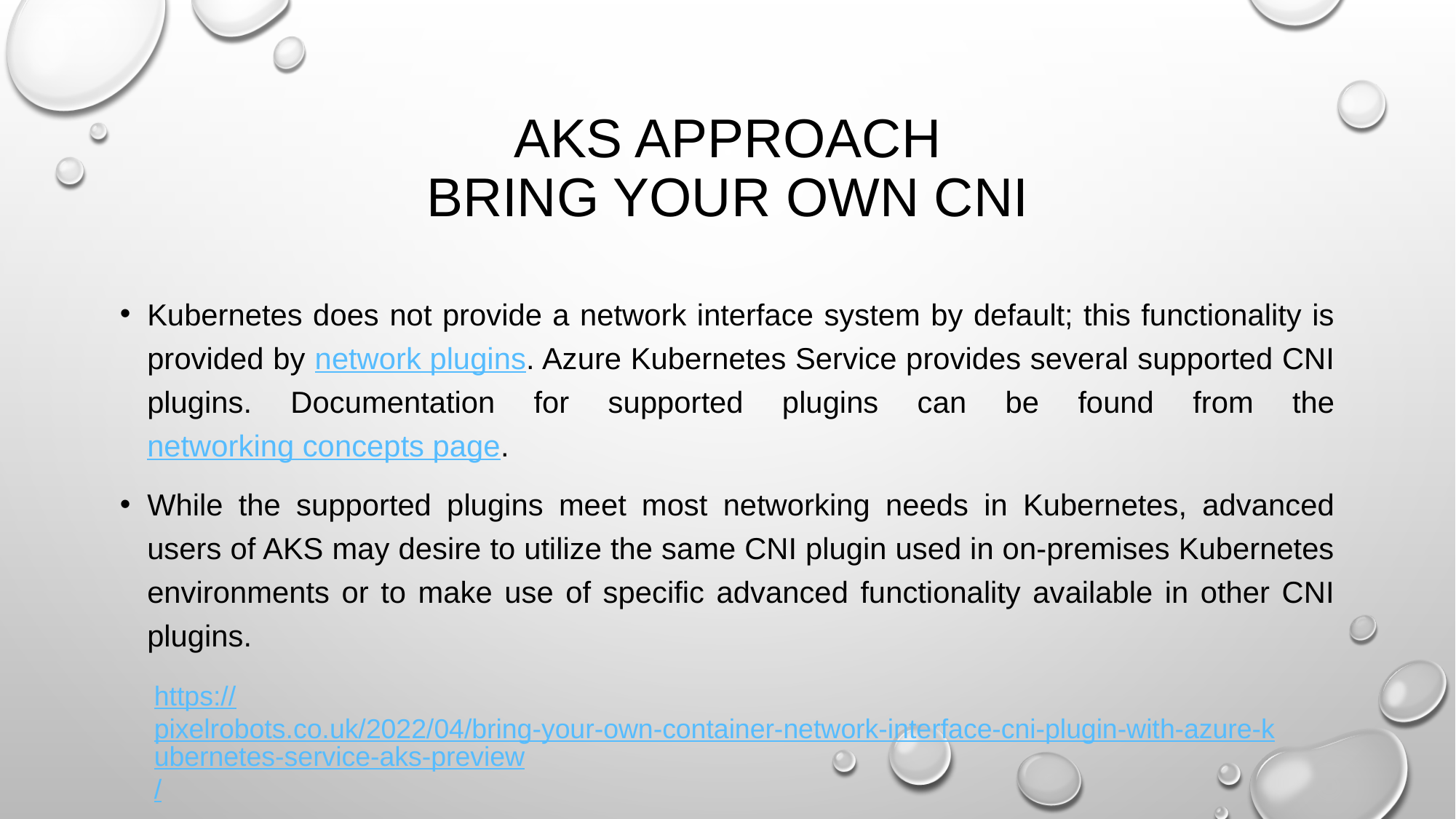

# AKS ApProach Bring your own CNI
Kubernetes does not provide a network interface system by default; this functionality is provided by network plugins. Azure Kubernetes Service provides several supported CNI plugins. Documentation for supported plugins can be found from the networking concepts page.
While the supported plugins meet most networking needs in Kubernetes, advanced users of AKS may desire to utilize the same CNI plugin used in on-premises Kubernetes environments or to make use of specific advanced functionality available in other CNI plugins.

https://pixelrobots.co.uk/2022/04/bring-your-own-container-network-interface-cni-plugin-with-azure-kubernetes-service-aks-preview/